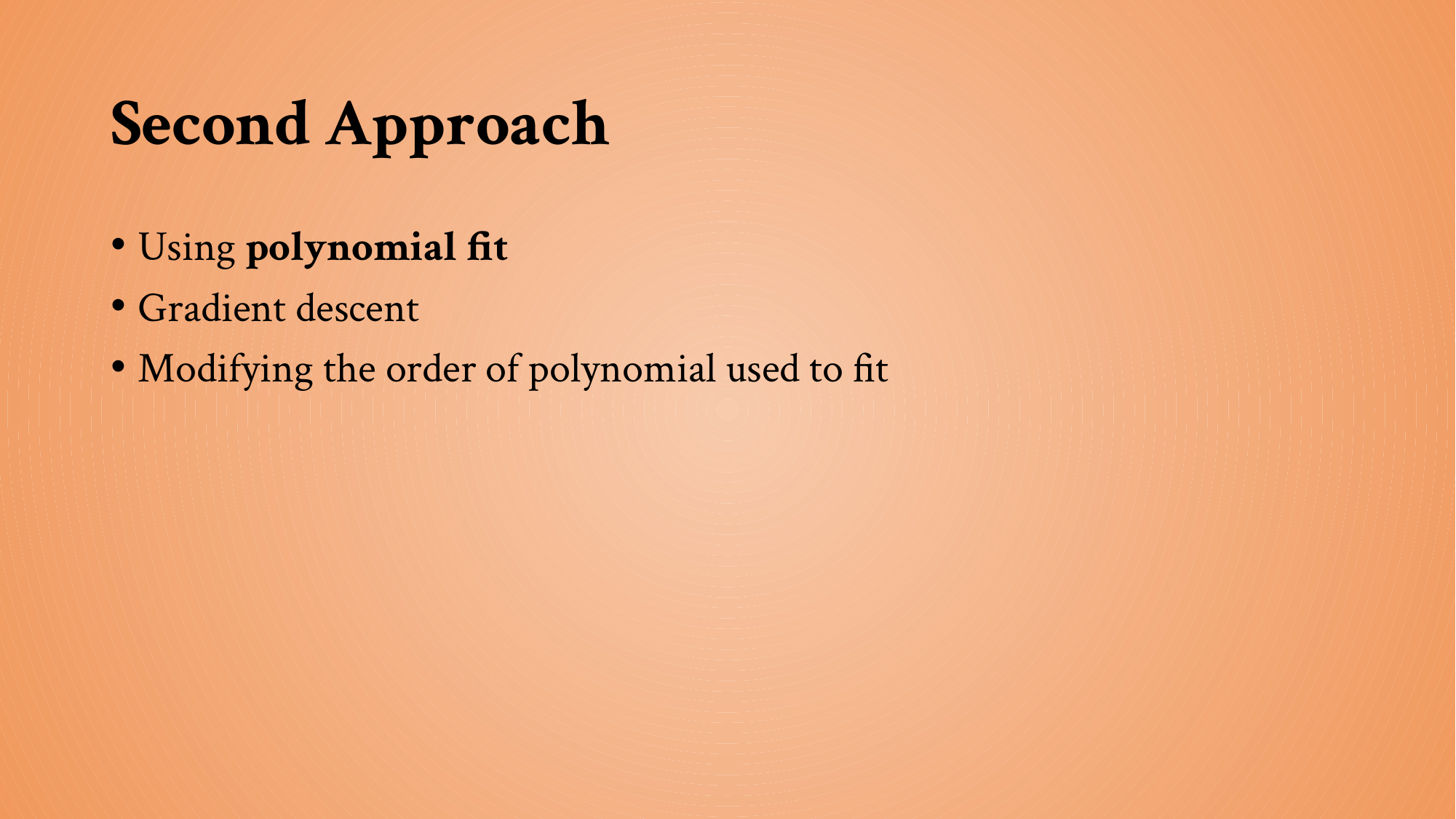

# Second Approach
Using polynomial fit
Gradient descent
Modifying the order of polynomial used to fit